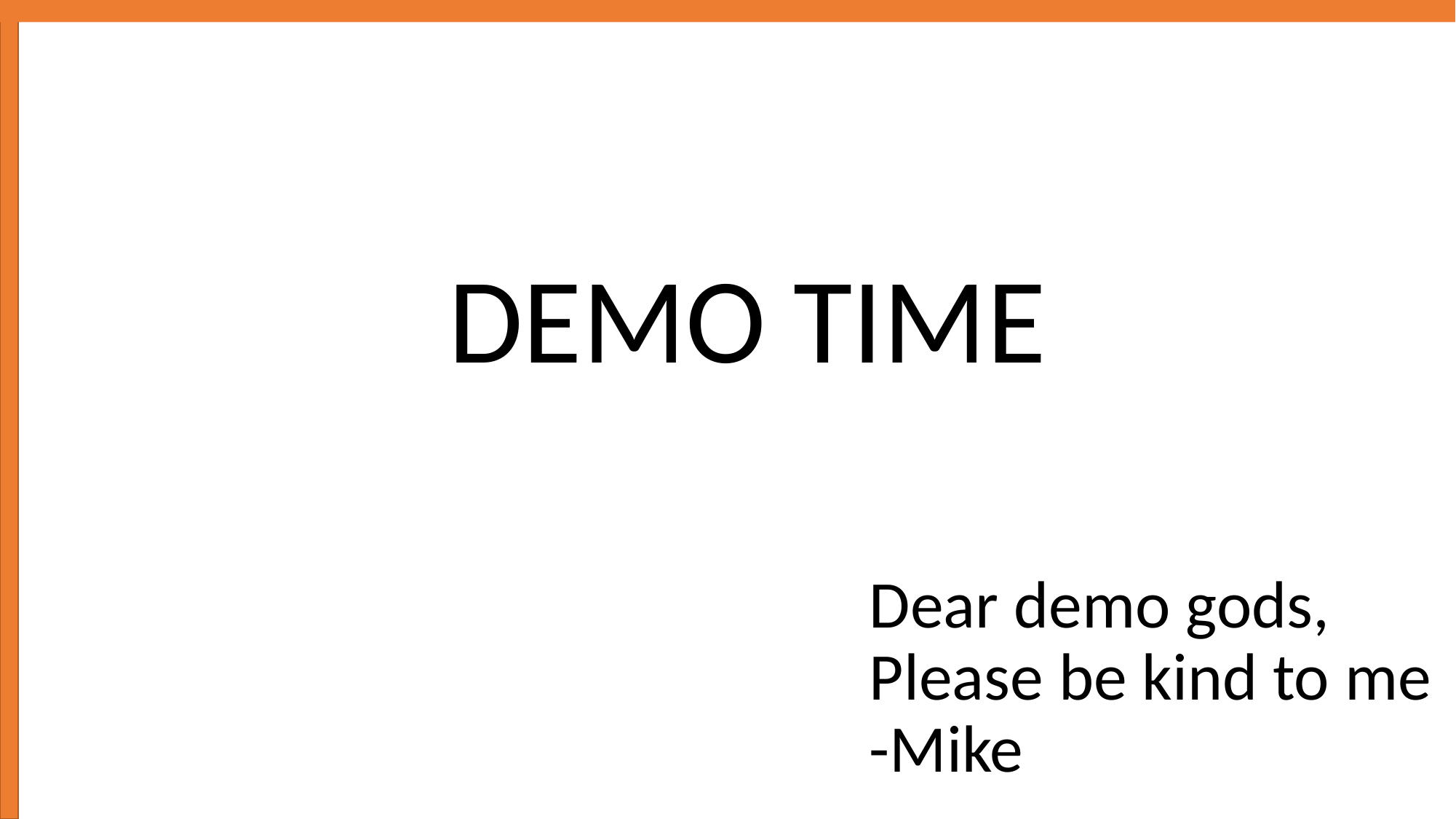

# DEMO TIME
Dear demo gods,
Please be kind to me
-Mike